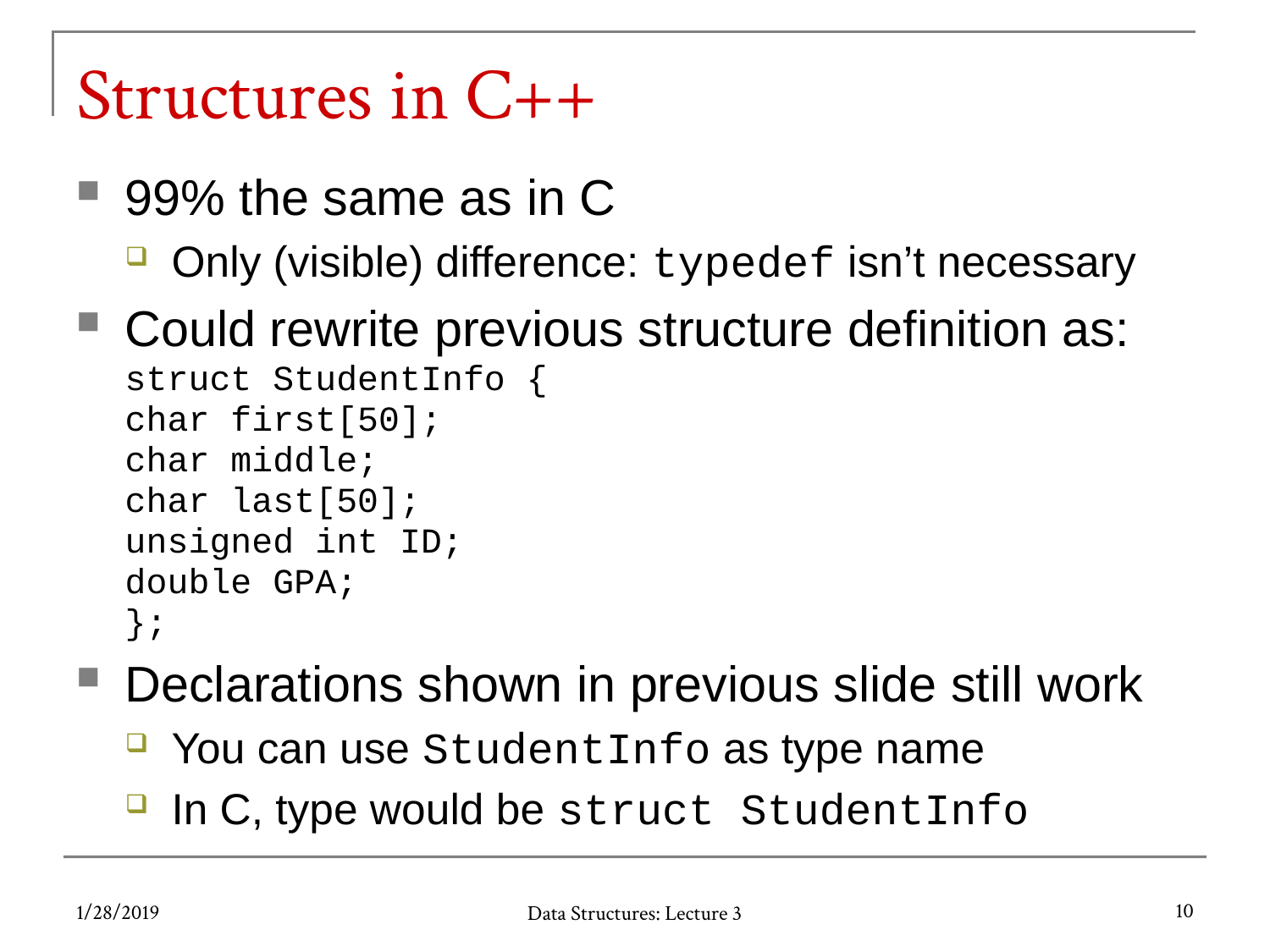

# Structures in C++
99% the same as in C
Only (visible) difference: typedef isn’t necessary
Could rewrite previous structure definition as:
		struct StudentInfo {
			char first[50];
			char middle;
			char last[50];
			unsigned int ID;
			double GPA;
		};
Declarations shown in previous slide still work
You can use StudentInfo as type name
In C, type would be struct StudentInfo
1/28/2019
10
Data Structures: Lecture 3